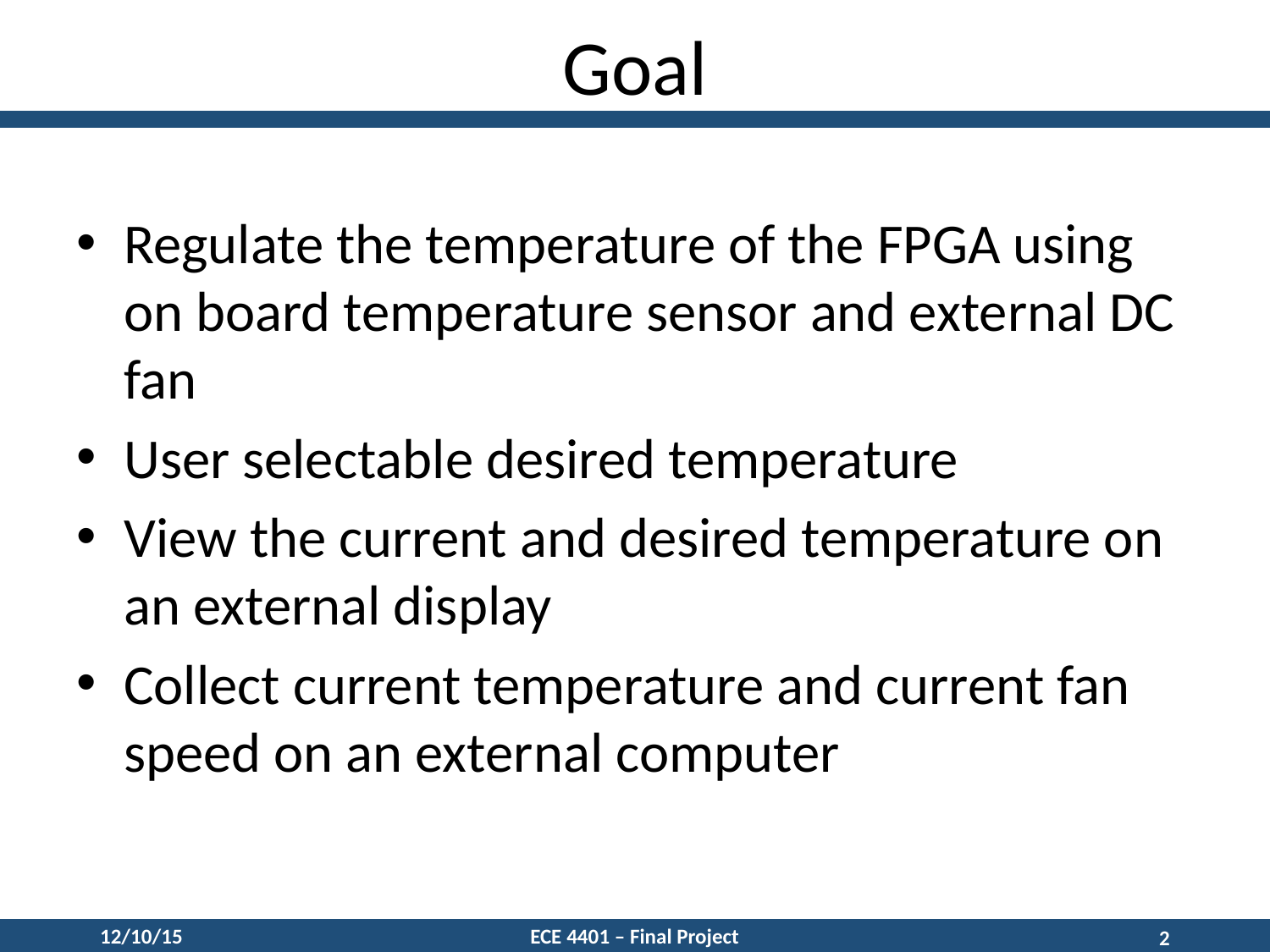

Goal

Regulate the temperature of the FPGA using on board temperature sensor and external DC fan
User selectable desired temperature
View the current and desired temperature on an external display
Collect current temperature and current fan speed on an external computer
12/10/15
ECE 4401 – Final Project
2